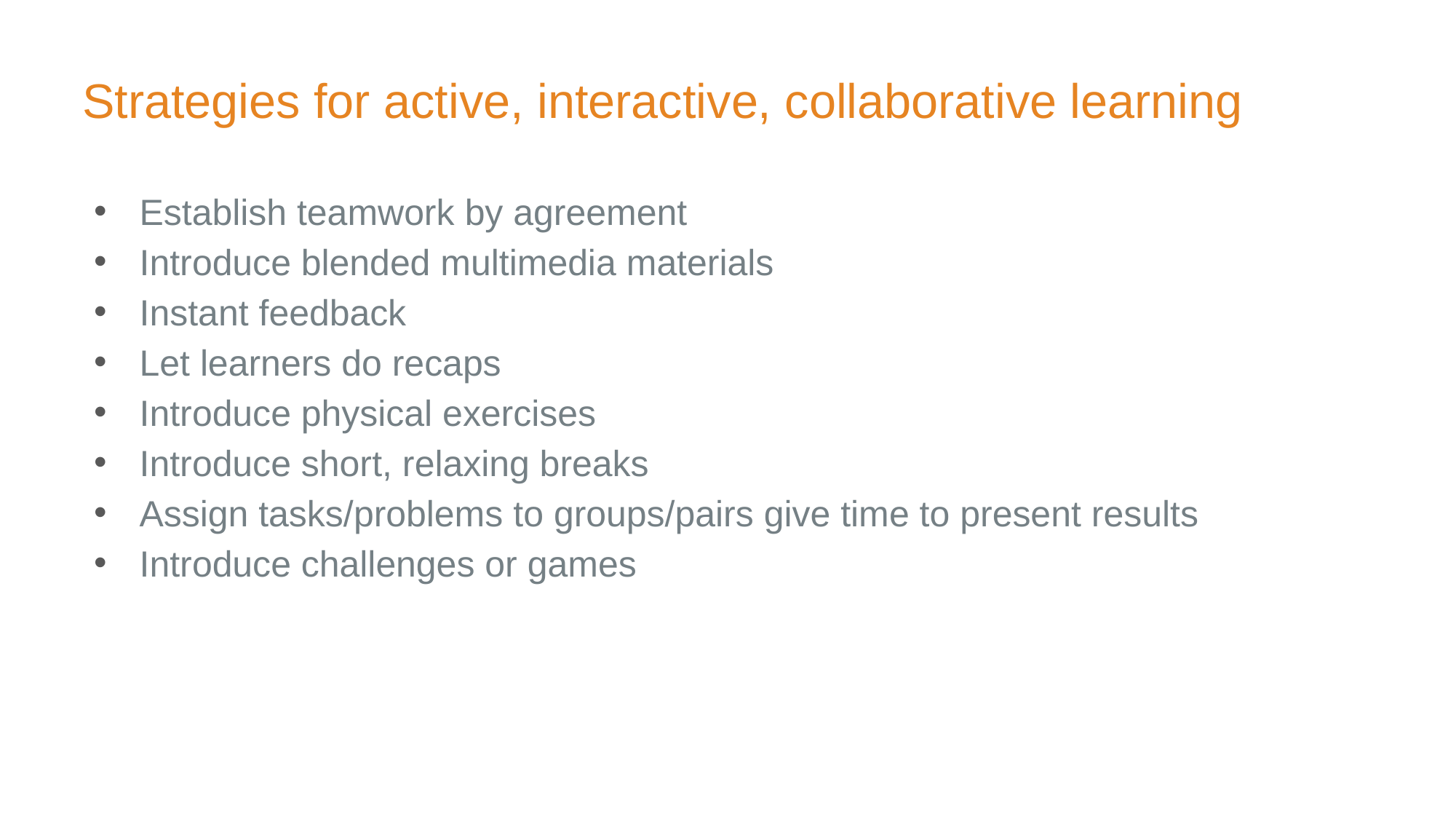

Strategies for active, interactive, collaborative learning

Establish teamwork by agreement
Introduce blended multimedia materials
Instant feedback
Let learners do recaps
Introduce physical exercises
Introduce short, relaxing breaks
Assign tasks/problems to groups/pairs give time to present results
Introduce challenges or games